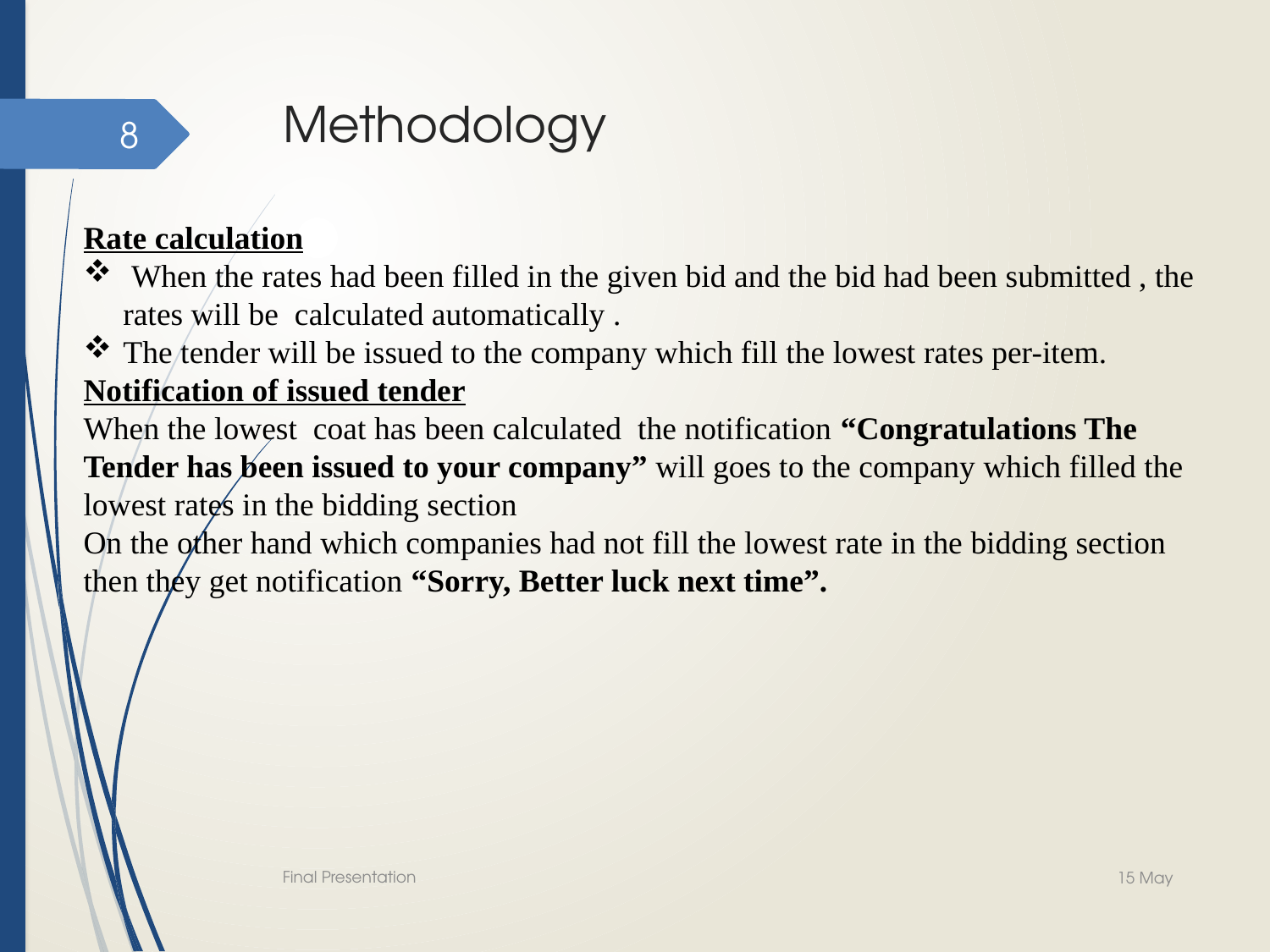

# Methodology
8
Rate calculation
 When the rates had been filled in the given bid and the bid had been submitted , the rates will be  calculated automatically .
The tender will be issued to the company which fill the lowest rates per-item.
Notification of issued tender
When the lowest  coat has been calculated  the notification “Congratulations The Tender has been issued to your company” will goes to the company which filled the lowest rates in the bidding section
On the other hand which companies had not fill the lowest rate in the bidding section then they get notification “Sorry, Better luck next time”.

15 May
Final Presentation